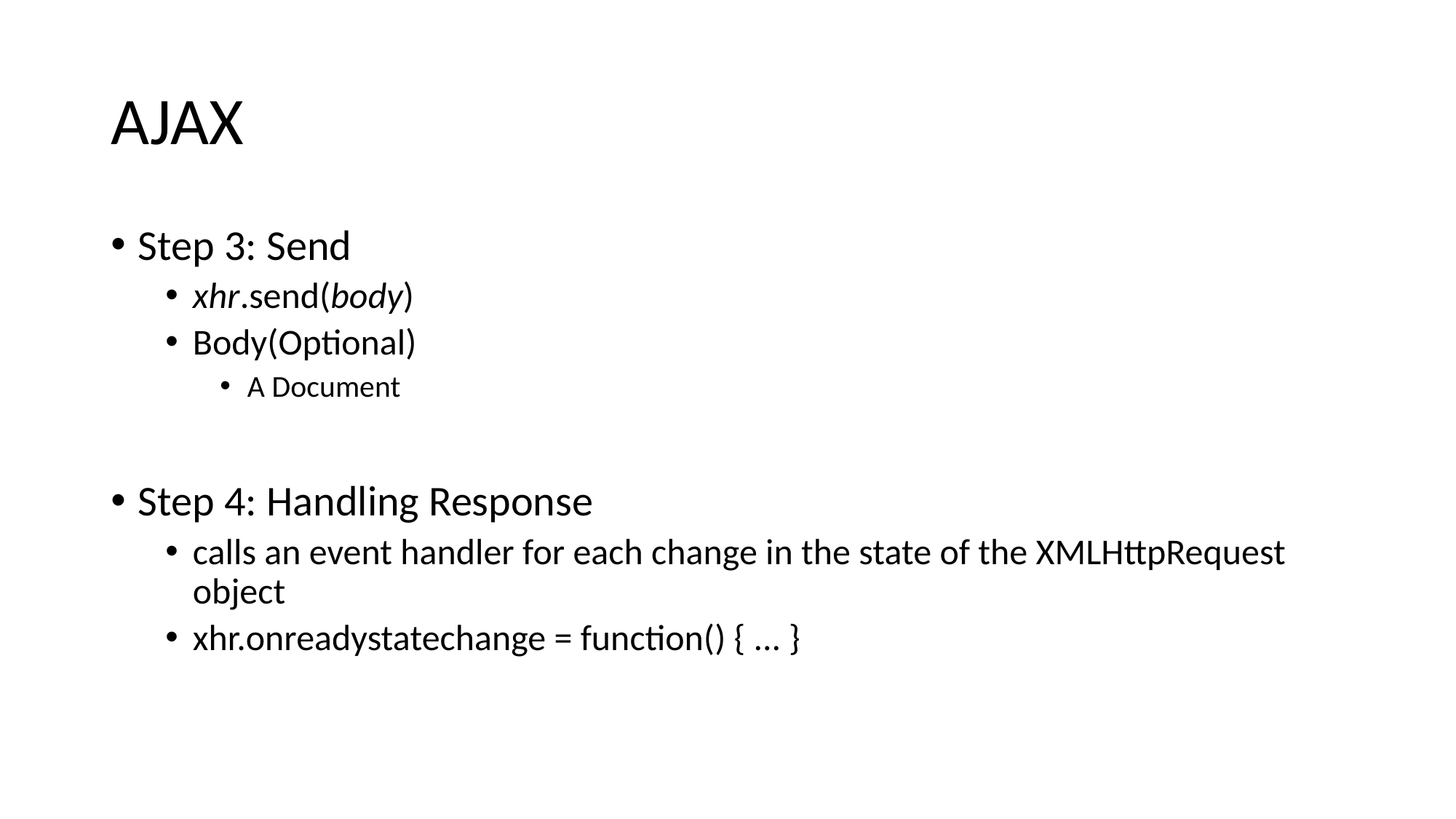

# AJAX
Step 3: Send
xhr.send(body)
Body(Optional)
A Document

Step 4: Handling Response
calls an event handler for each change in the state of the XMLHttpRequest object
xhr.onreadystatechange = function() { ... }